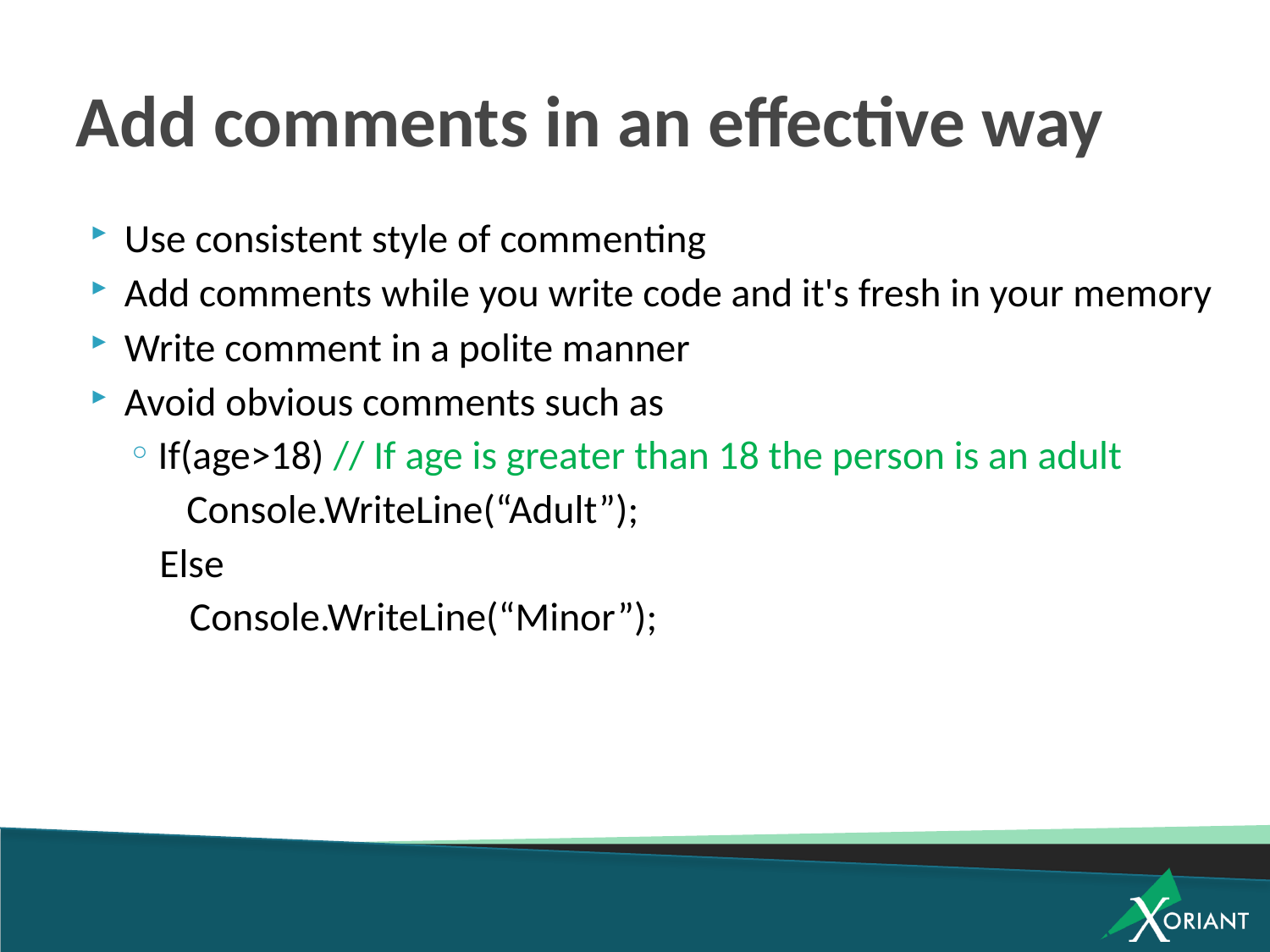

# Add comments in an effective way
Use consistent style of commenting
Add comments while you write code and it's fresh in your memory
Write comment in a polite manner
Avoid obvious comments such as
If(age>18) // If age is greater than 18 the person is an adult
   Console.WriteLine(“Adult”);
Else
	Console.WriteLine(“Minor”);